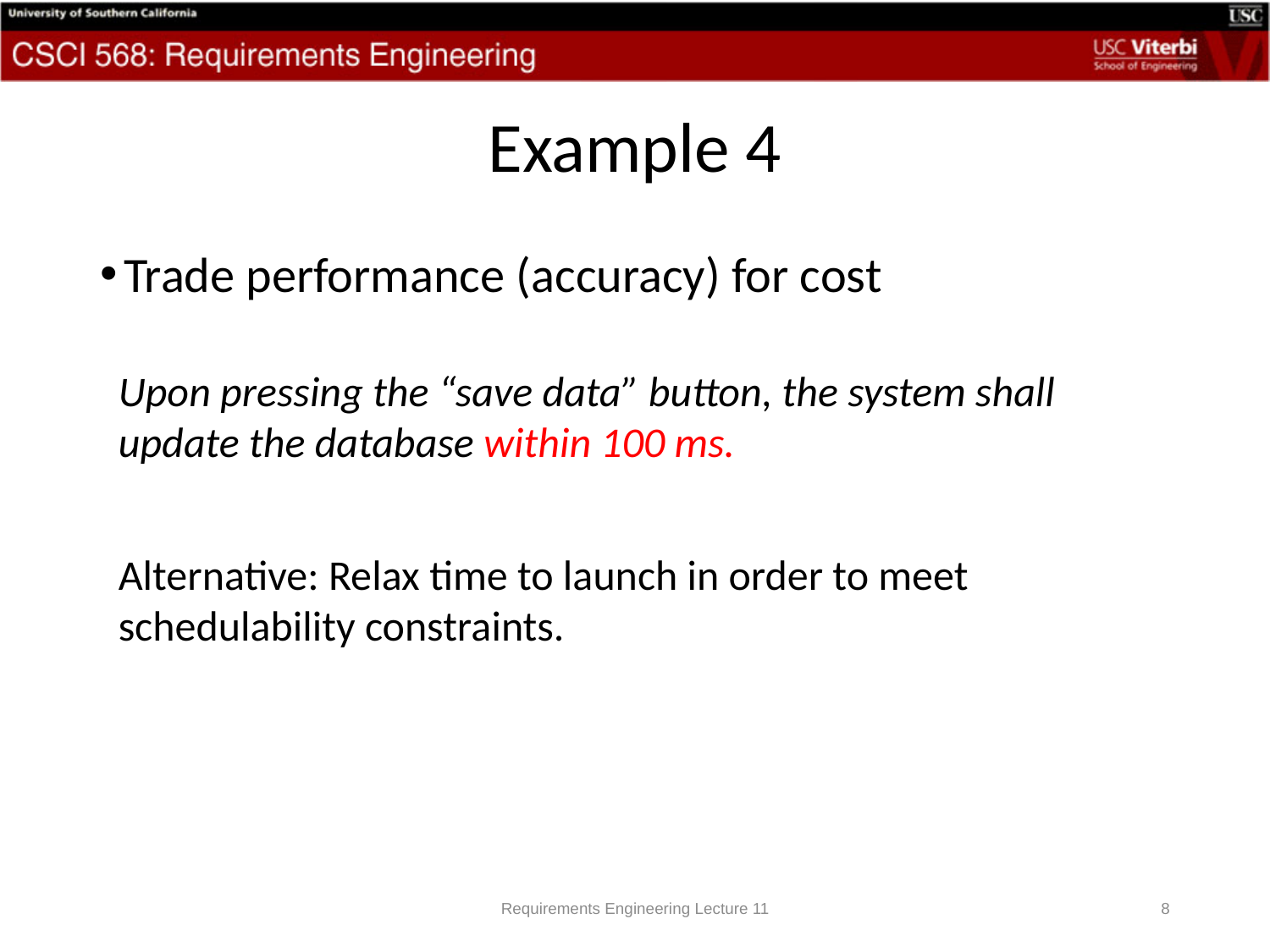

# Example 4
Trade performance (accuracy) for cost
Upon pressing the “save data” button, the system shall update the database within 100 ms.
Alternative: Relax time to launch in order to meet schedulability constraints.
Requirements Engineering Lecture 11
8